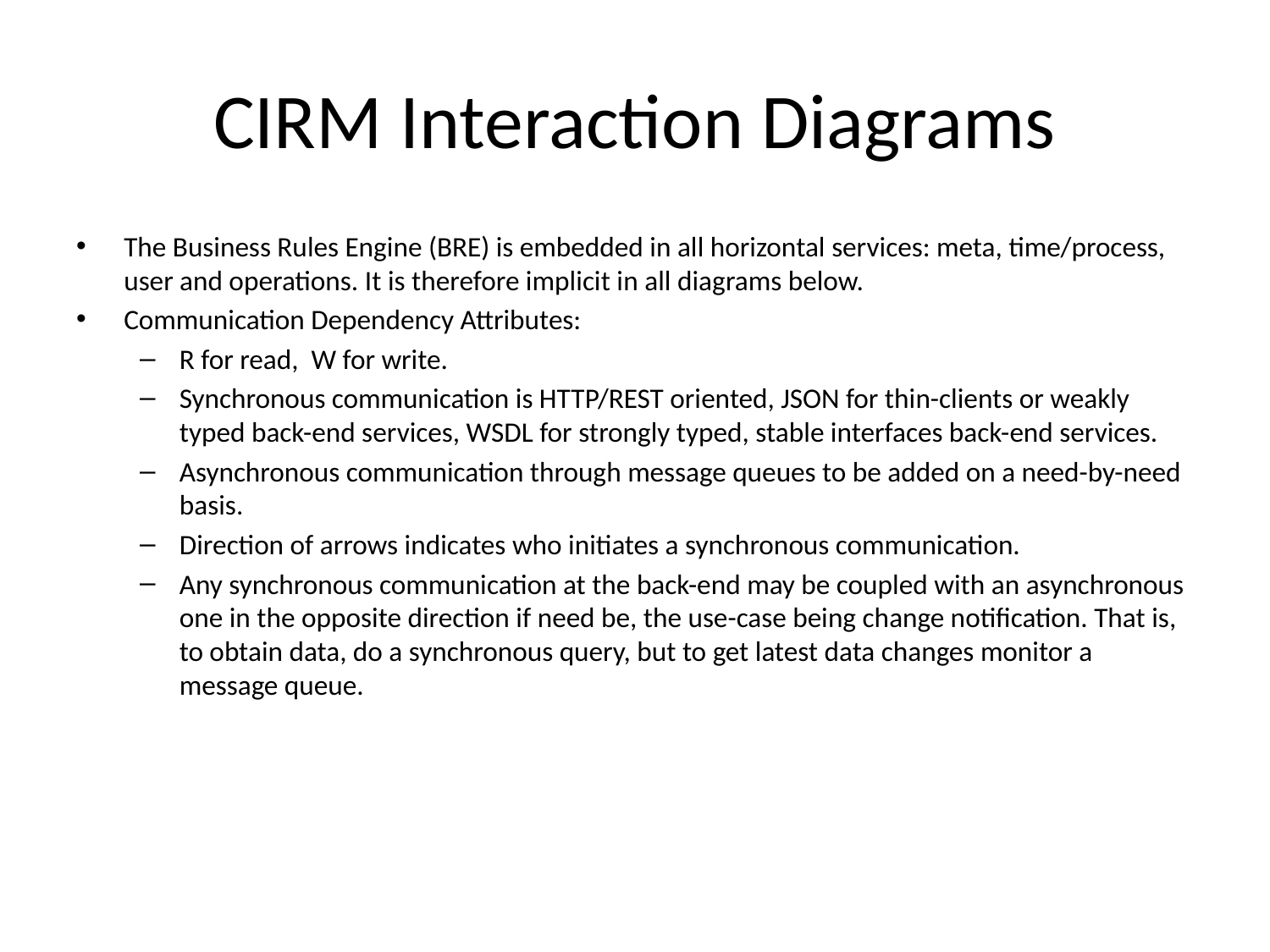

# CIRM Interaction Diagrams
The Business Rules Engine (BRE) is embedded in all horizontal services: meta, time/process, user and operations. It is therefore implicit in all diagrams below.
Communication Dependency Attributes:
R for read,  W for write.
Synchronous communication is HTTP/REST oriented, JSON for thin-clients or weakly typed back-end services, WSDL for strongly typed, stable interfaces back-end services.
Asynchronous communication through message queues to be added on a need-by-need basis.
Direction of arrows indicates who initiates a synchronous communication.
Any synchronous communication at the back-end may be coupled with an asynchronous one in the opposite direction if need be, the use-case being change notification. That is, to obtain data, do a synchronous query, but to get latest data changes monitor a message queue.